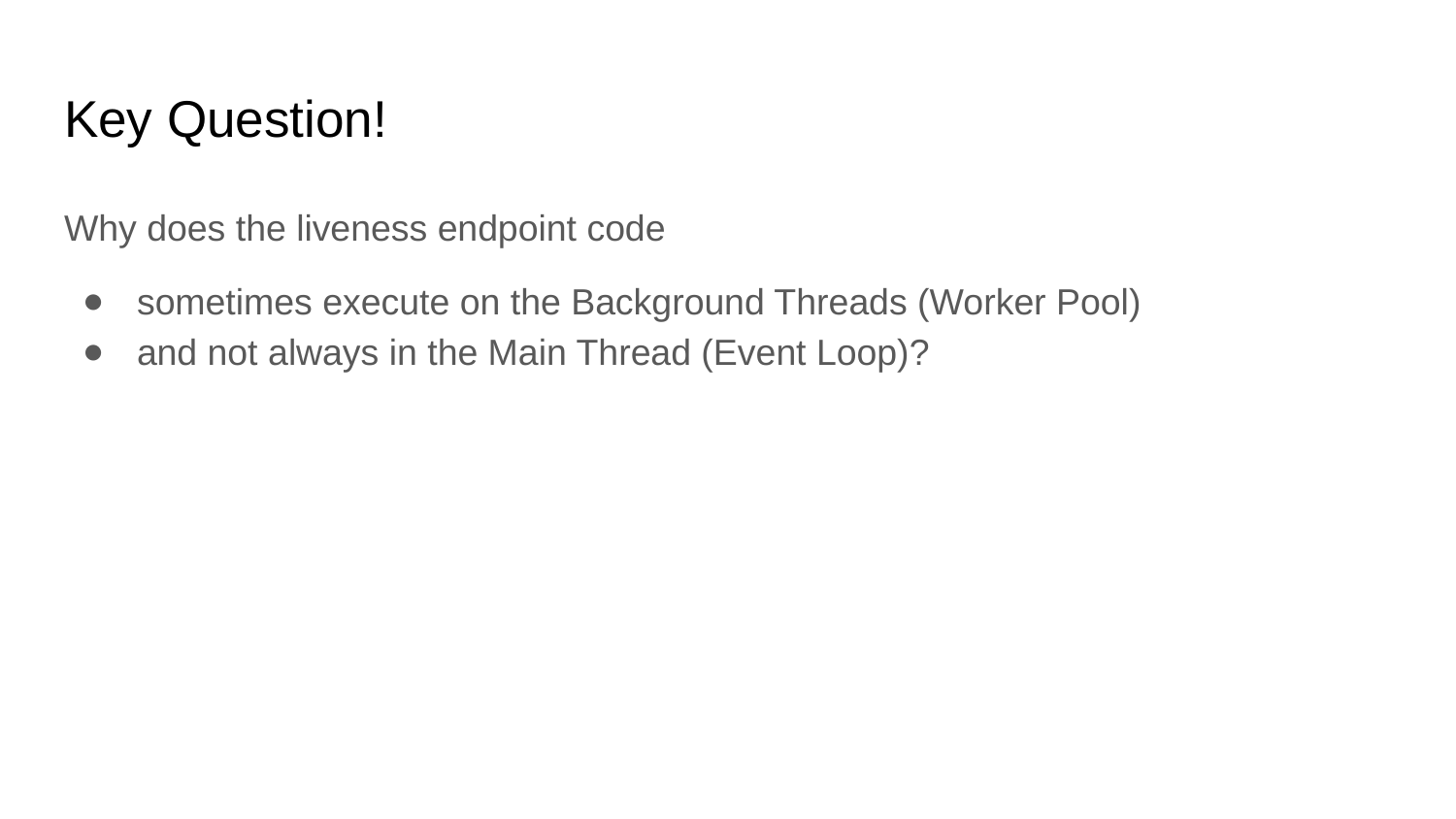

# Key Question!
Why does the liveness endpoint code
sometimes execute on the Background Threads (Worker Pool)
and not always in the Main Thread (Event Loop)?